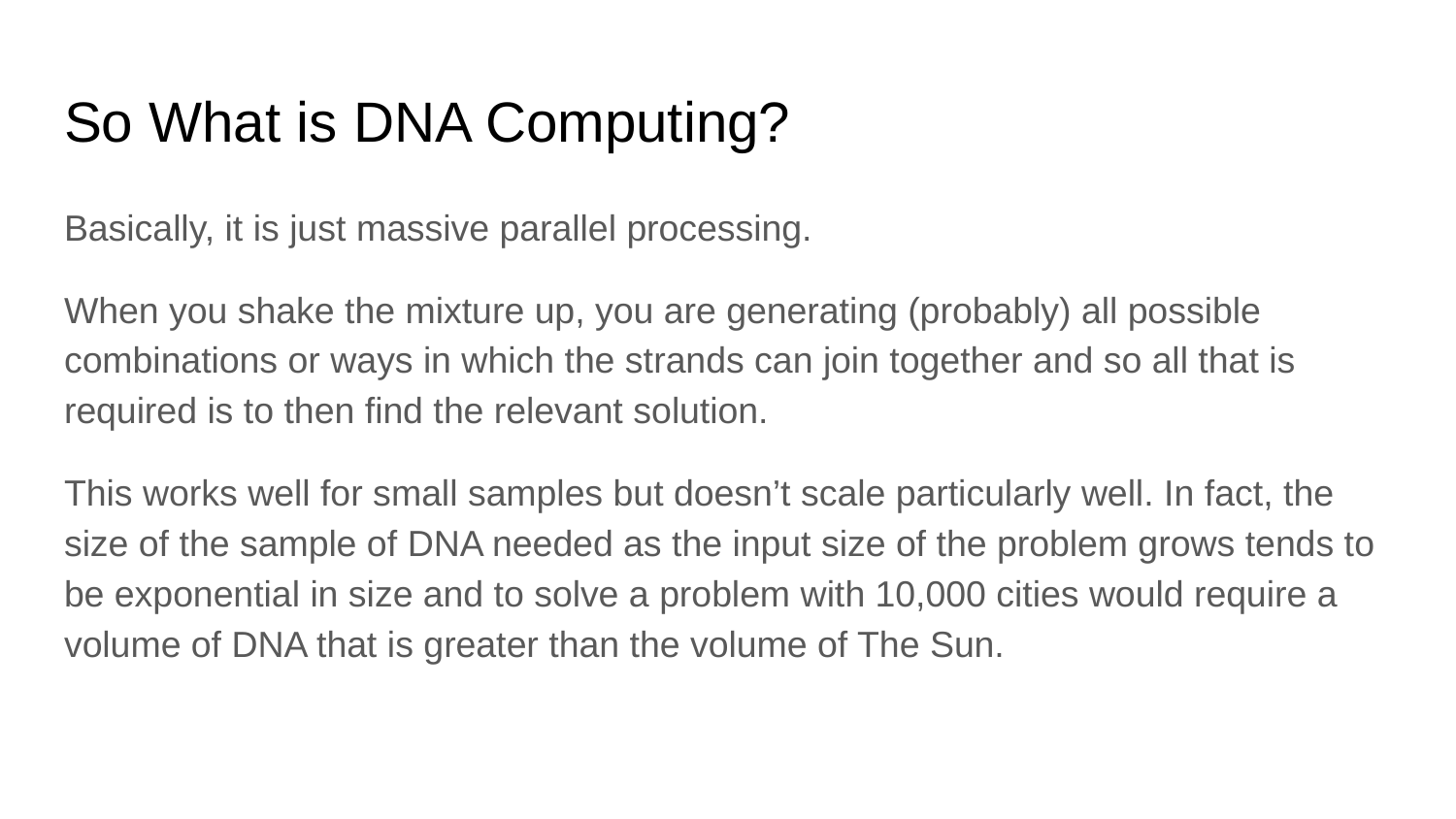

# So What is DNA Computing?
Basically, it is just massive parallel processing.
When you shake the mixture up, you are generating (probably) all possible combinations or ways in which the strands can join together and so all that is required is to then find the relevant solution.
This works well for small samples but doesn’t scale particularly well. In fact, the size of the sample of DNA needed as the input size of the problem grows tends to be exponential in size and to solve a problem with 10,000 cities would require a volume of DNA that is greater than the volume of The Sun.